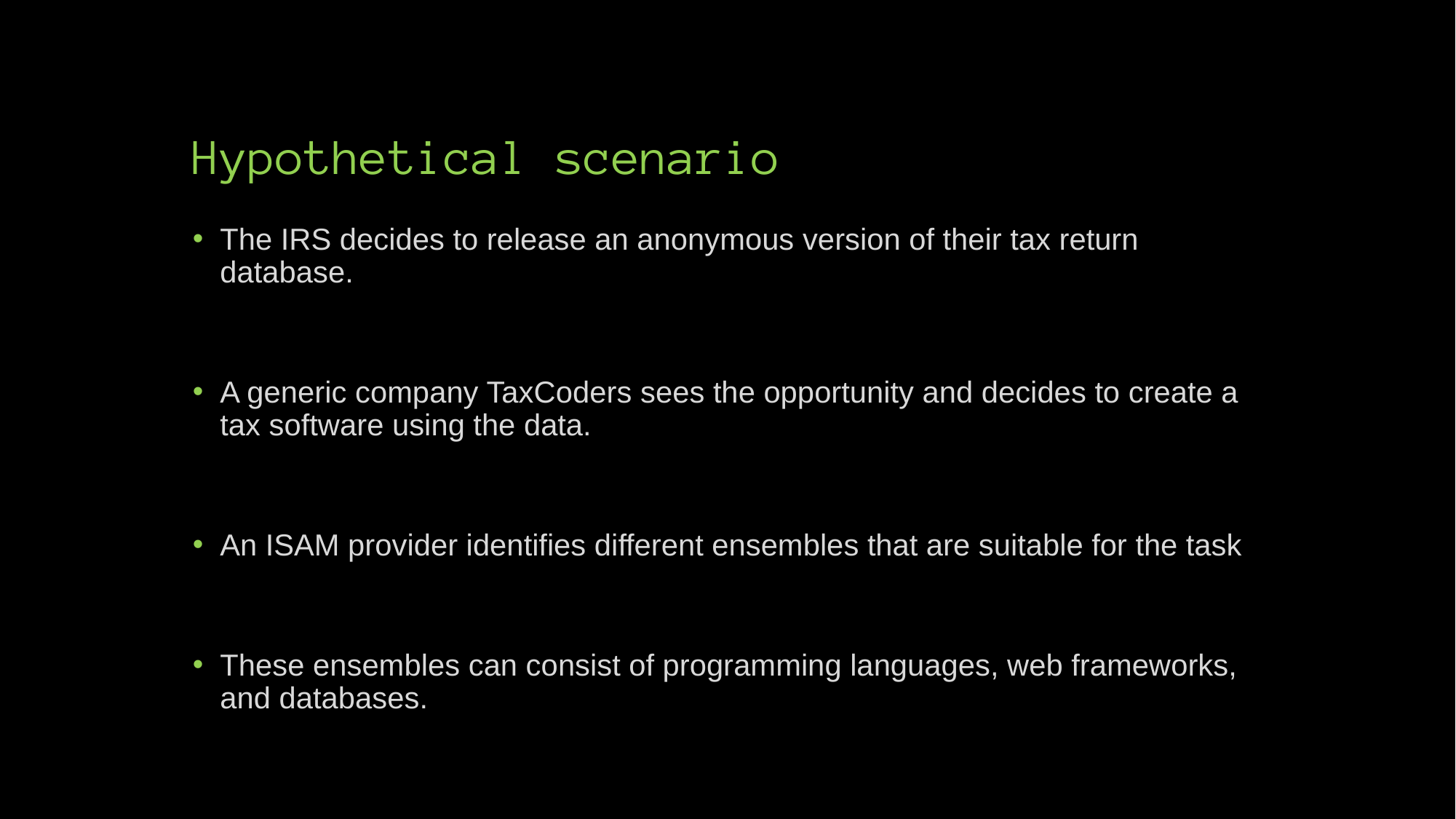

# Hypothetical scenario
The IRS decides to release an anonymous version of their tax return database.

A generic company TaxCoders sees the opportunity and decides to create a tax software using the data.

An ISAM provider identifies different ensembles that are suitable for the task

These ensembles can consist of programming languages, web frameworks, and databases.